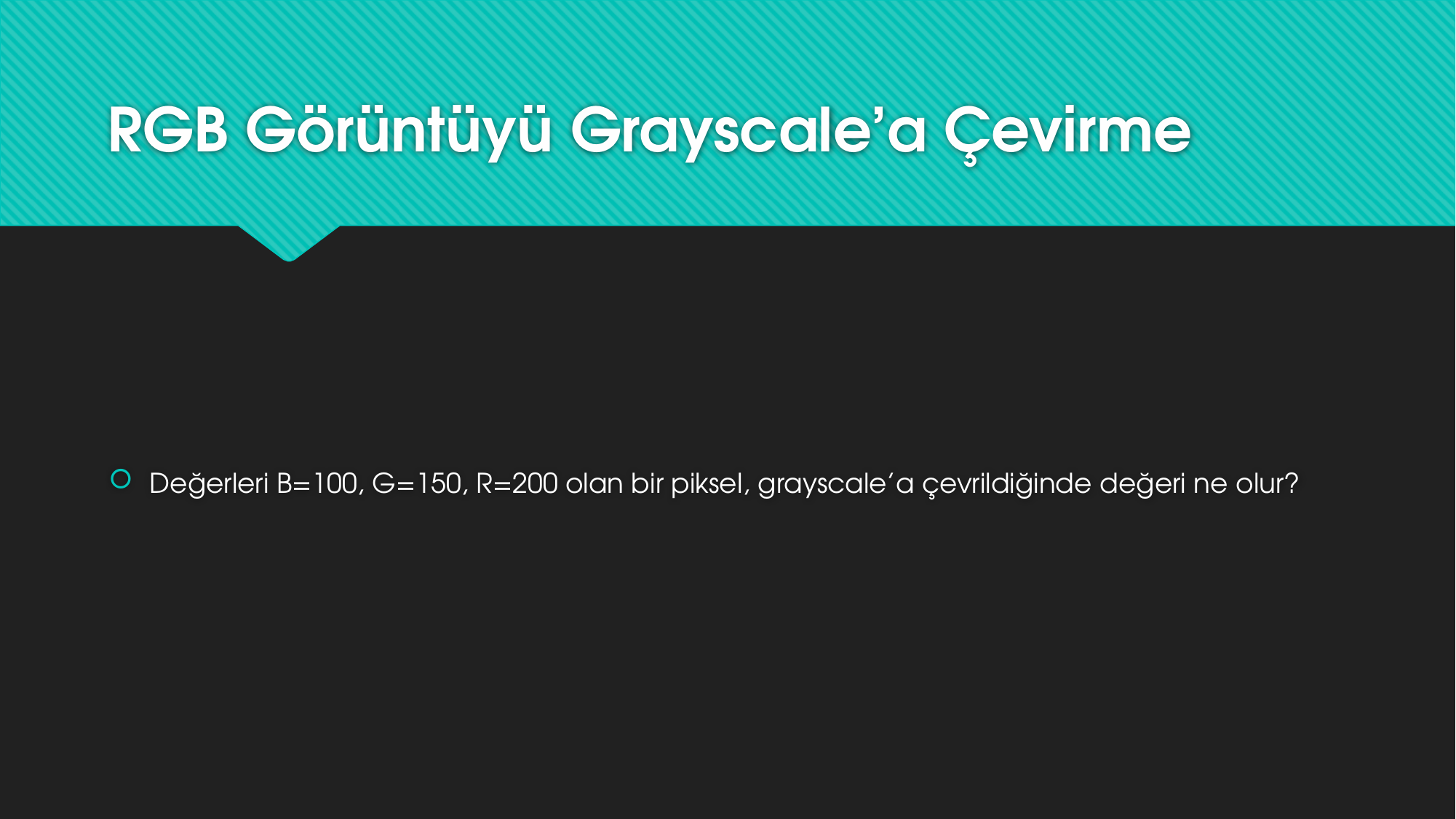

# RGB Görüntüyü Grayscale’a Çevirme
Değerleri B=100, G=150, R=200 olan bir piksel, grayscale’a çevrildiğinde değeri ne olur?